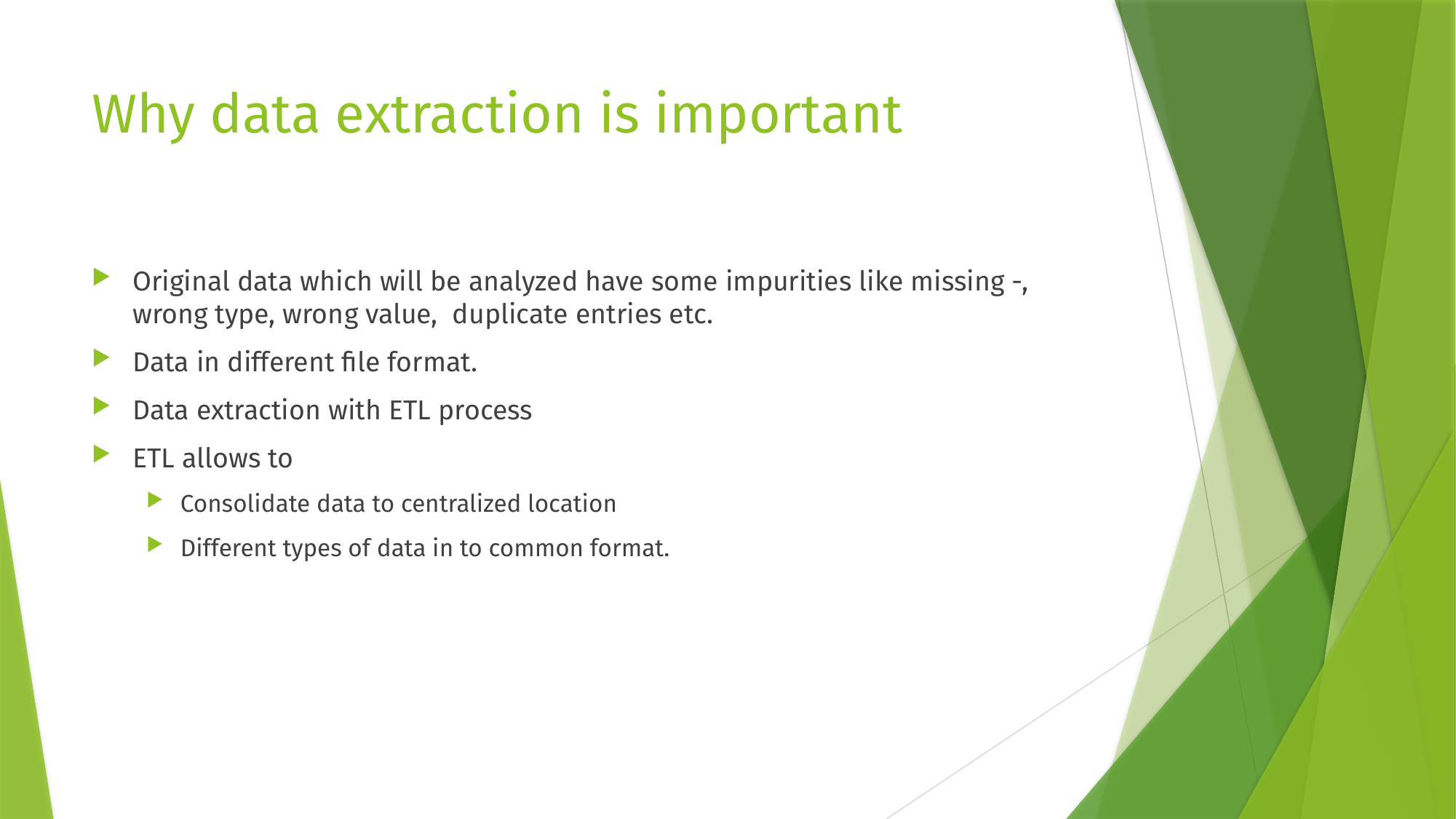

# Why data extraction is important
Original data which will be analyzed have some impurities like missing -, wrong type, wrong value,  duplicate entries etc.
Data in different file format.
Data extraction with ETL process
ETL allows to
Consolidate data to centralized location
Different types of data in to common format.